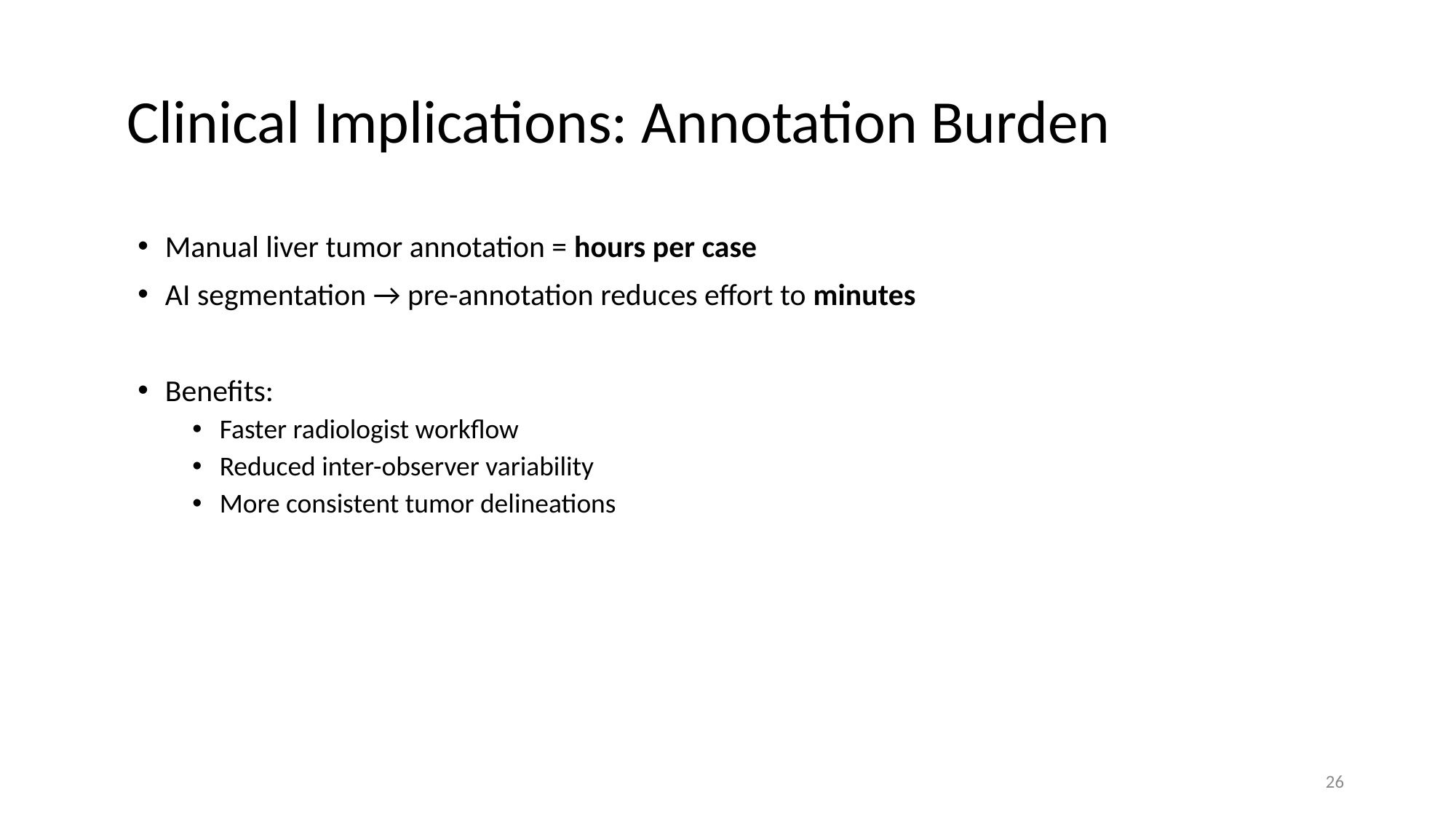

# Clinical Implications: Annotation Burden
Manual liver tumor annotation = hours per case
AI segmentation → pre-annotation reduces effort to minutes

Benefits:
Faster radiologist workflow
Reduced inter-observer variability
More consistent tumor delineations

26